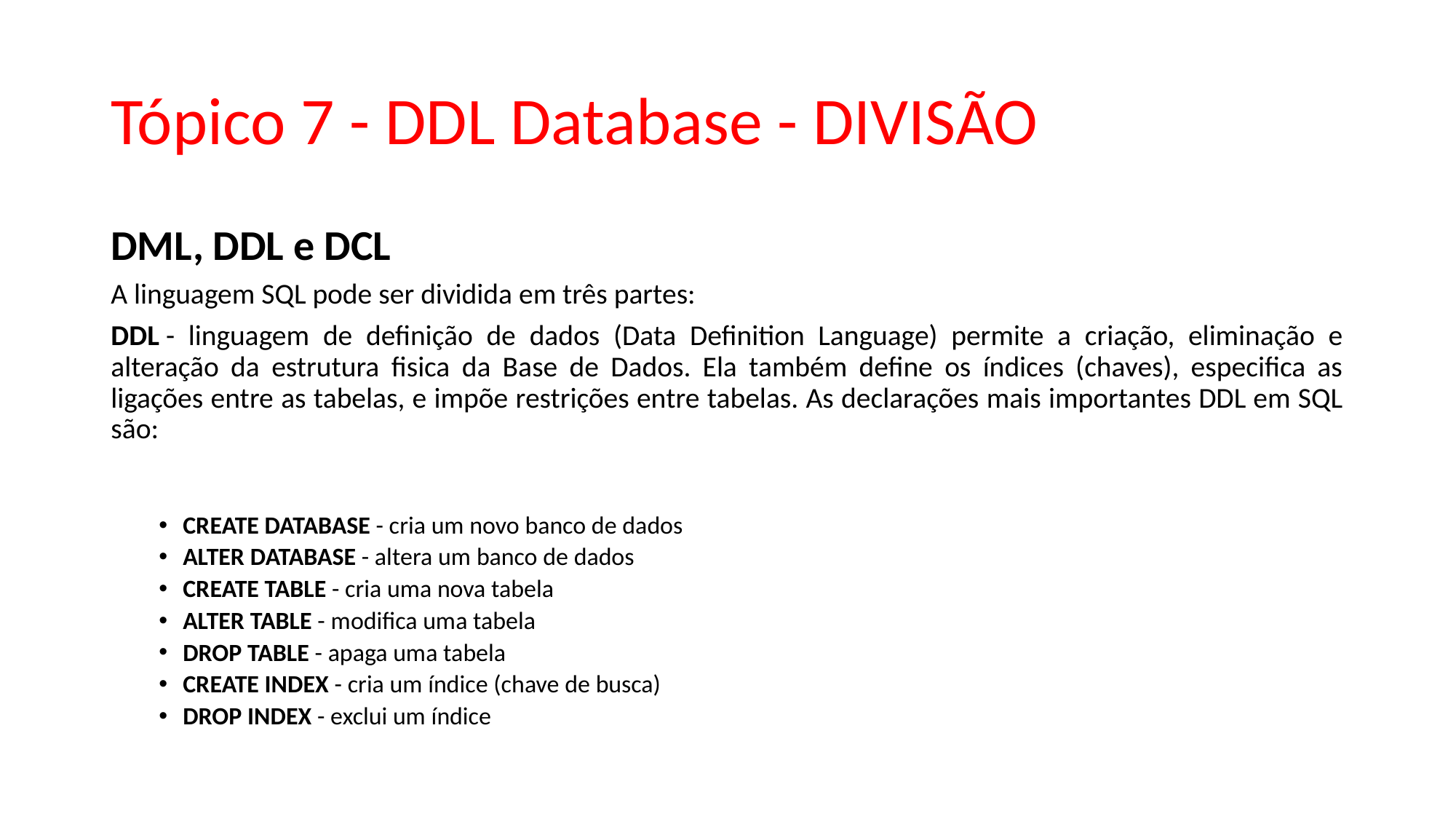

# Tópico 7 - DDL Database - DIVISÃO
DML, DDL e DCL
A linguagem SQL pode ser dividida em três partes:
DDL - linguagem de definição de dados (Data Definition Language) permite a criação, eliminação e alteração da estrutura fisica da Base de Dados. Ela também define os índices (chaves), especifica as ligações entre as tabelas, e impõe restrições entre tabelas. As declarações mais importantes DDL em SQL são:
CREATE DATABASE - cria um novo banco de dados
ALTER DATABASE - altera um banco de dados
CREATE TABLE - cria uma nova tabela
ALTER TABLE - modifica uma tabela
DROP TABLE - apaga uma tabela
CREATE INDEX - cria um índice (chave de busca)
DROP INDEX - exclui um índice